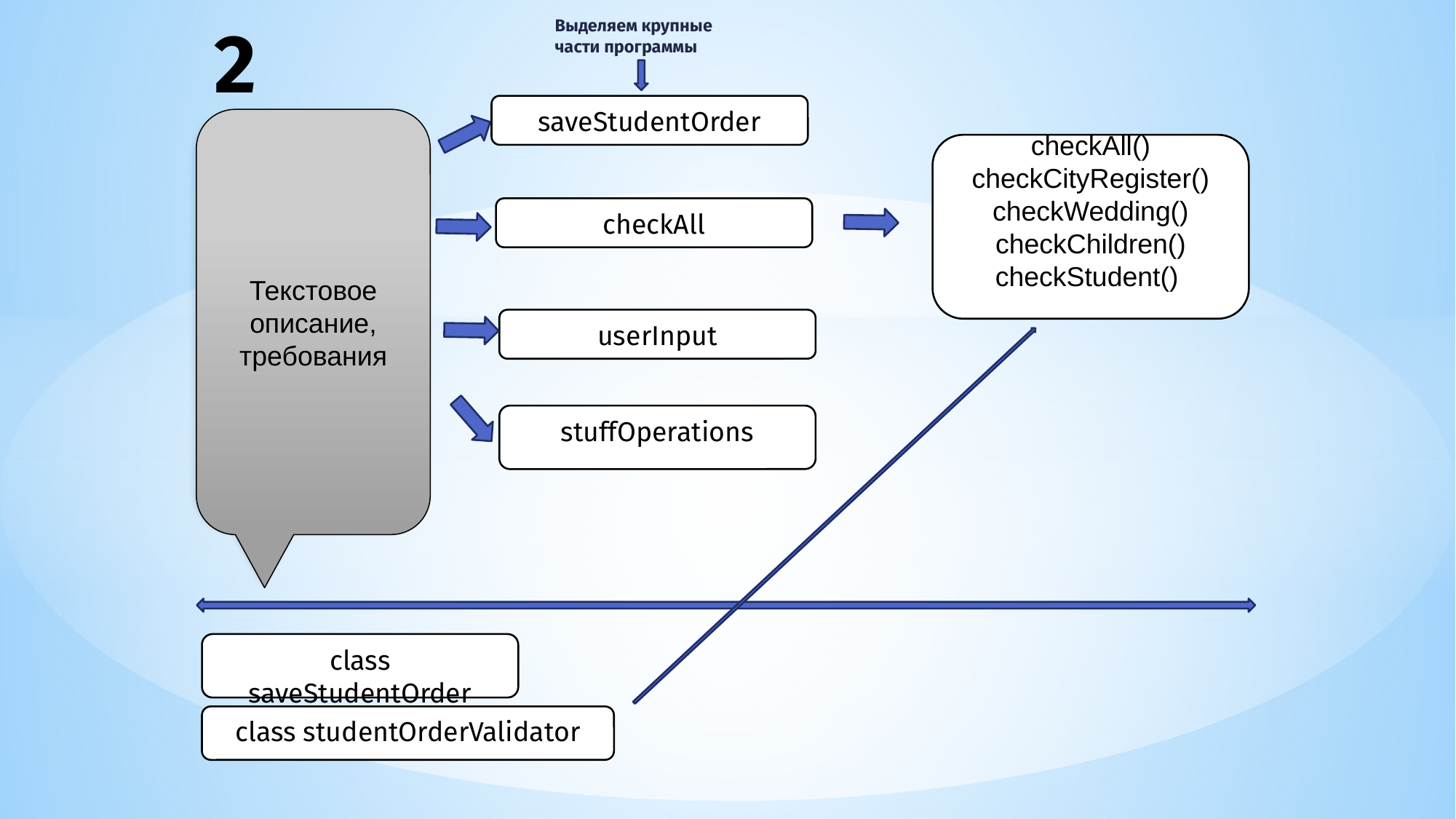

# 2
Выделяем крупные части программы

saveStudentOrder

Текстовое описание,
требования

checkAll()
checkCityRegister()
checkWedding()
checkChildren()
checkStudent()

checkAll

userInput

stuffOperations

class saveStudentOrder
class studentOrderValidator